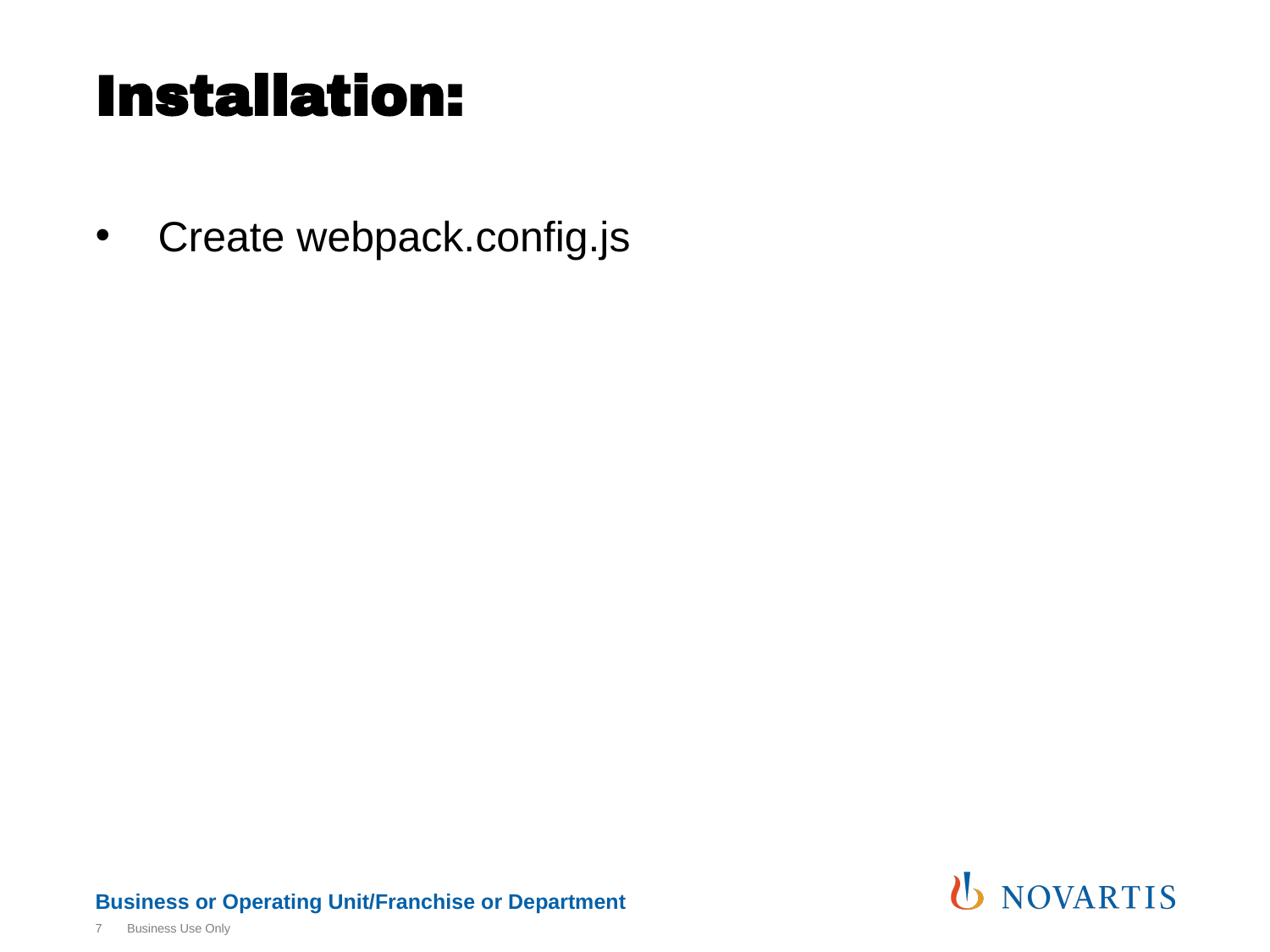

# Installation:
Create webpack.config.js

7
Business Use Only